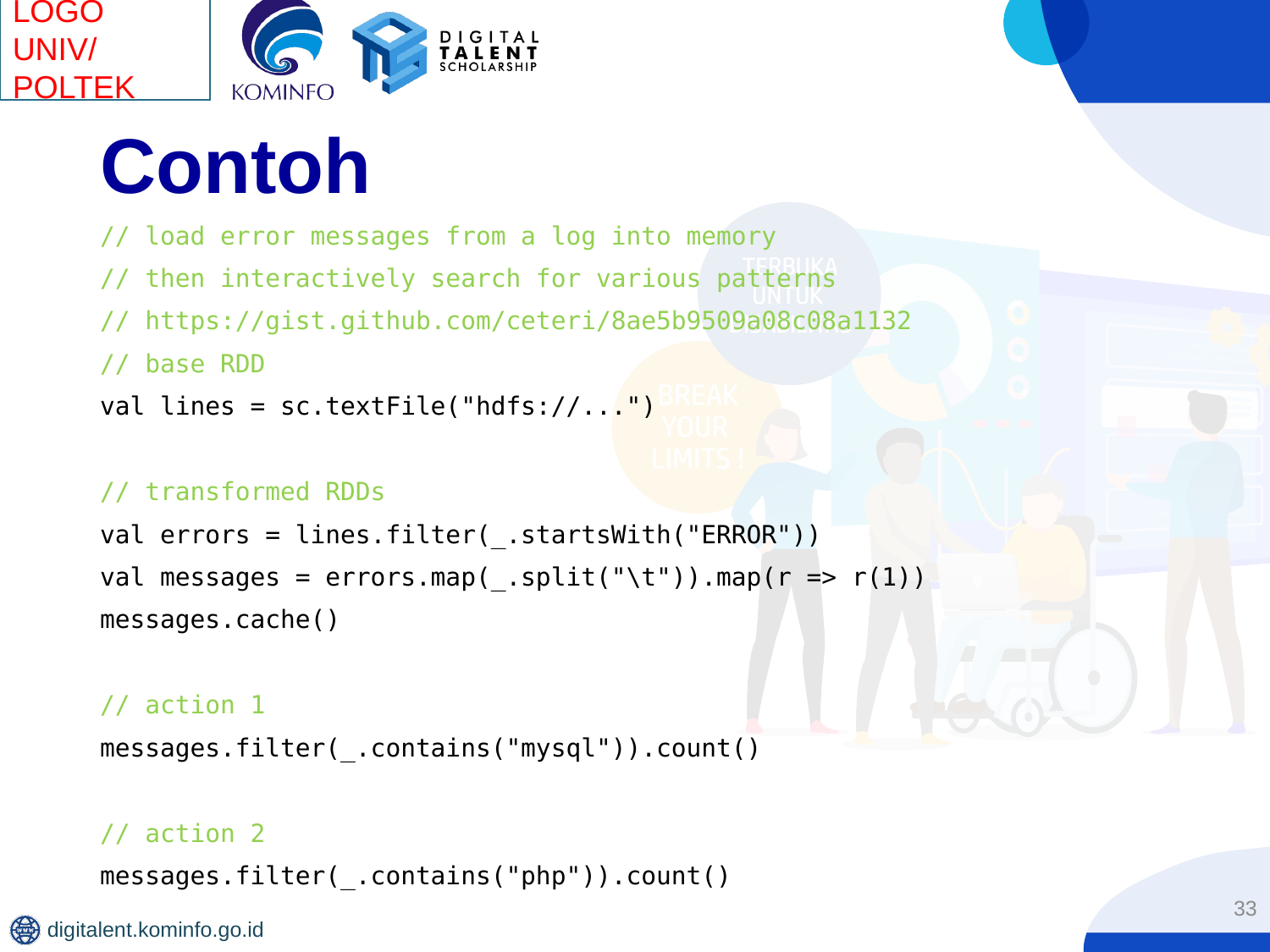

# Contoh
// load error messages from a log into memory
// then interactively search for various patterns
// https://gist.github.com/ceteri/8ae5b9509a08c08a1132
// base RDD
val lines = sc.textFile("hdfs://...")

// transformed RDDs
val errors = lines.filter(_.startsWith("ERROR"))
val messages = errors.map(_.split("\t")).map(r => r(1))
messages.cache()

// action 1
messages.filter(_.contains("mysql")).count()

// action 2
messages.filter(_.contains("php")).count()
33